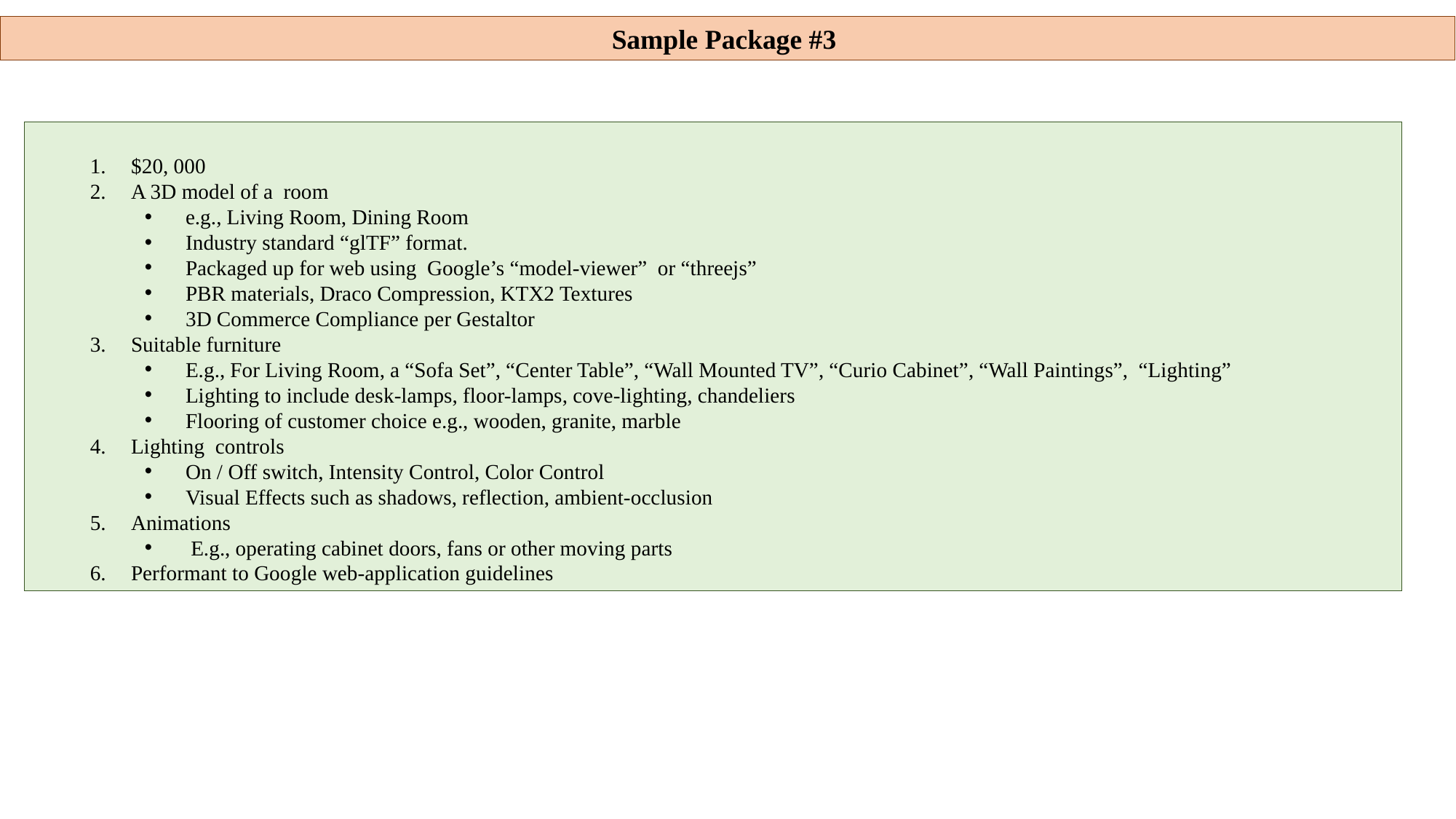

Sample Package #3

$20, 000
A 3D model of a  room
e.g., Living Room, Dining Room
Industry standard “glTF” format.
Packaged up for web using  Google’s “model-viewer”  or “threejs”
PBR materials, Draco Compression, KTX2 Textures
3D Commerce Compliance per Gestaltor
Suitable furniture
E.g., For Living Room, a “Sofa Set”, “Center Table”, “Wall Mounted TV”, “Curio Cabinet”, “Wall Paintings”,  “Lighting”
Lighting to include desk-lamps, floor-lamps, cove-lighting, chandeliers
Flooring of customer choice e.g., wooden, granite, marble
Lighting  controls
On / Off switch, Intensity Control, Color Control
Visual Effects such as shadows, reflection, ambient-occlusion
Animations
 E.g., operating cabinet doors, fans or other moving parts
Performant to Google web-application guidelines